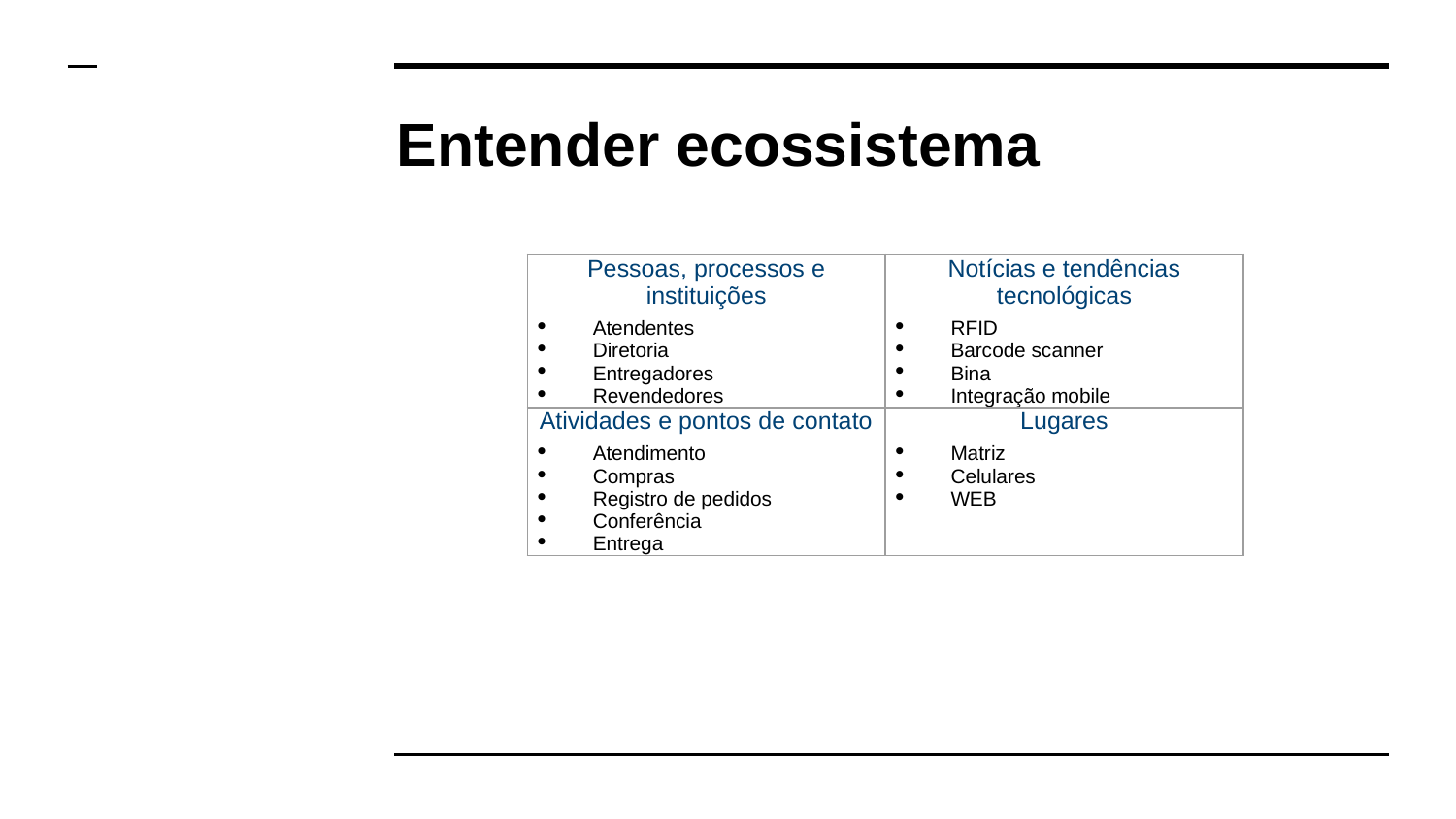

# Entender ecossistema
| Pessoas, processos e instituições Atendentes Diretoria Entregadores Revendedores | Notícias e tendências tecnológicas RFID Barcode scanner Bina Integração mobile |
| --- | --- |
| Atividades e pontos de contato Atendimento Compras Registro de pedidos Conferência Entrega | Lugares Matriz Celulares WEB |